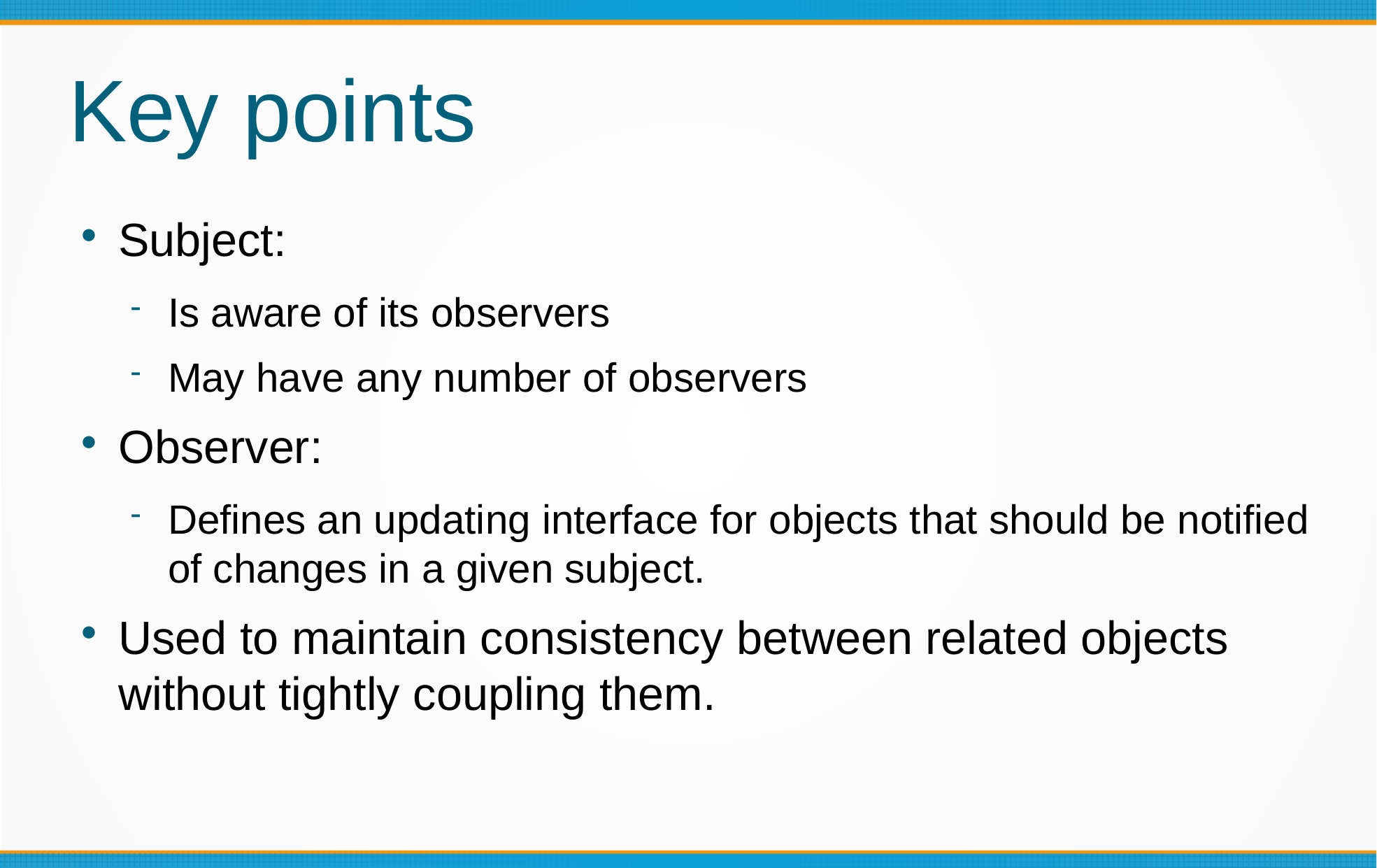

Key points
Subject:
Is aware of its observers
May have any number of observers
Observer:
Defines an updating interface for objects that should be notified of changes in a given subject.
Used to maintain consistency between related objects without tightly coupling them.